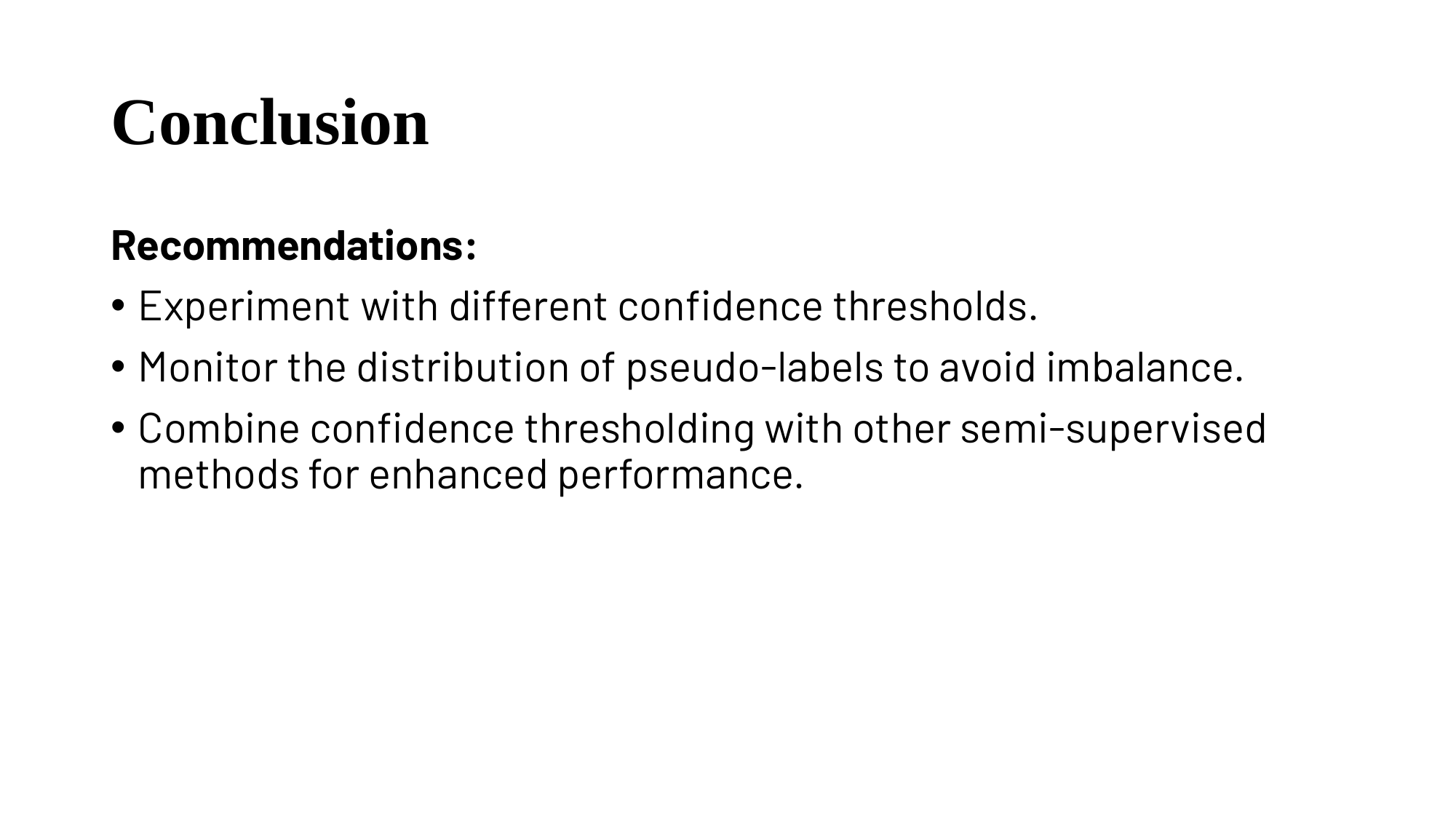

# Conclusion
Recommendations:
Experiment with different confidence thresholds.
Monitor the distribution of pseudo-labels to avoid imbalance.
Combine confidence thresholding with other semi-supervised methods for enhanced performance.